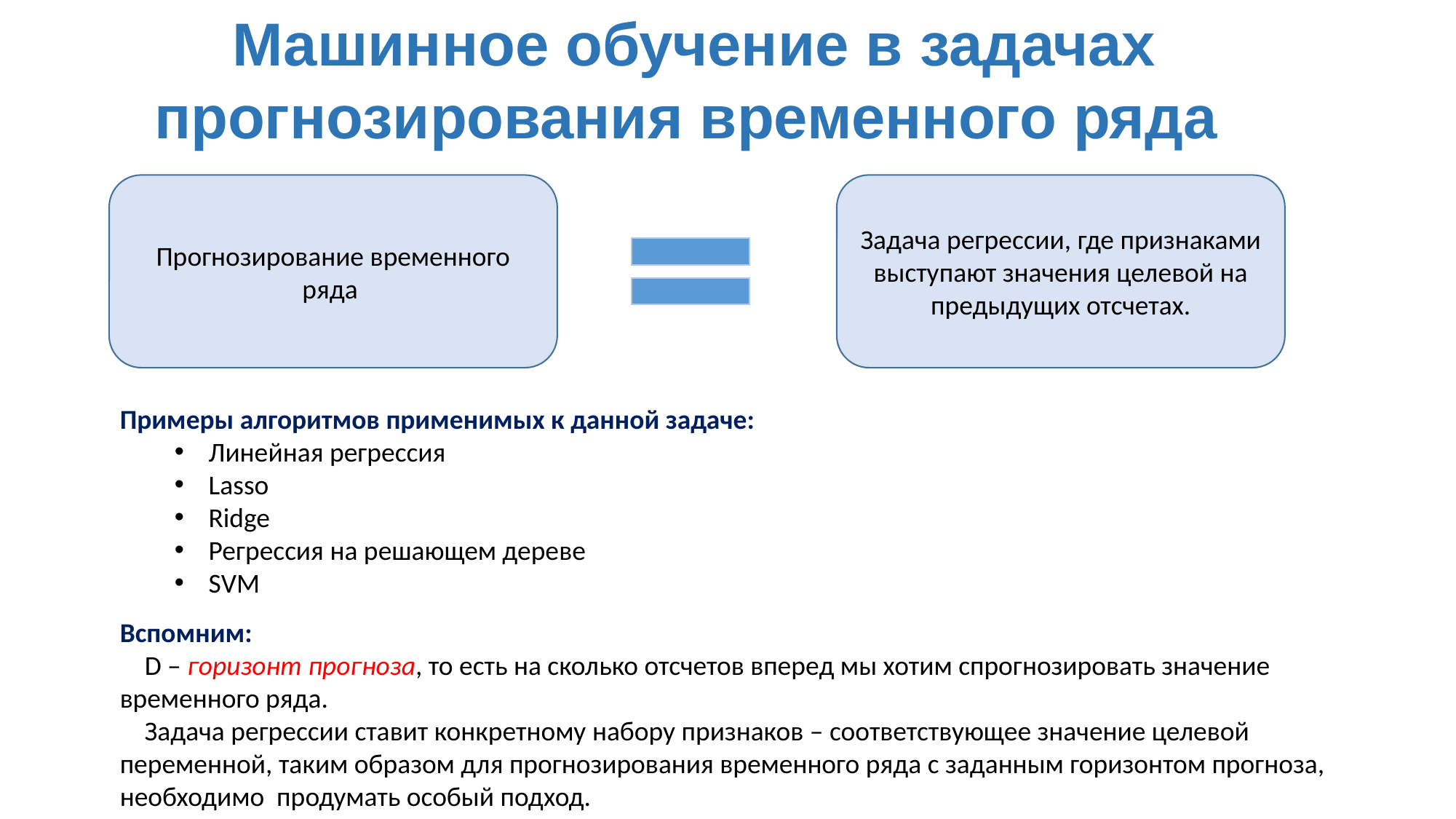

Машинное обучение в задачах прогнозирования временного ряда
Прогнозирование временного ряда
Задача регрессии, где признаками выступают значения целевой на предыдущих отсчетах.

Примеры алгоритмов применимых к данной задаче:
Линейная регрессия
Lasso
Ridge
Регрессия на решающем дереве
SVM
Вспомним:
    D – горизонт прогноза, то есть на сколько отсчетов вперед мы хотим спрогнозировать значение временного ряда.
    Задача регрессии ставит конкретному набору признаков – соответствующее значение целевой переменной, таким образом для прогнозирования временного ряда с заданным горизонтом прогноза, необходимо  продумать особый подход.